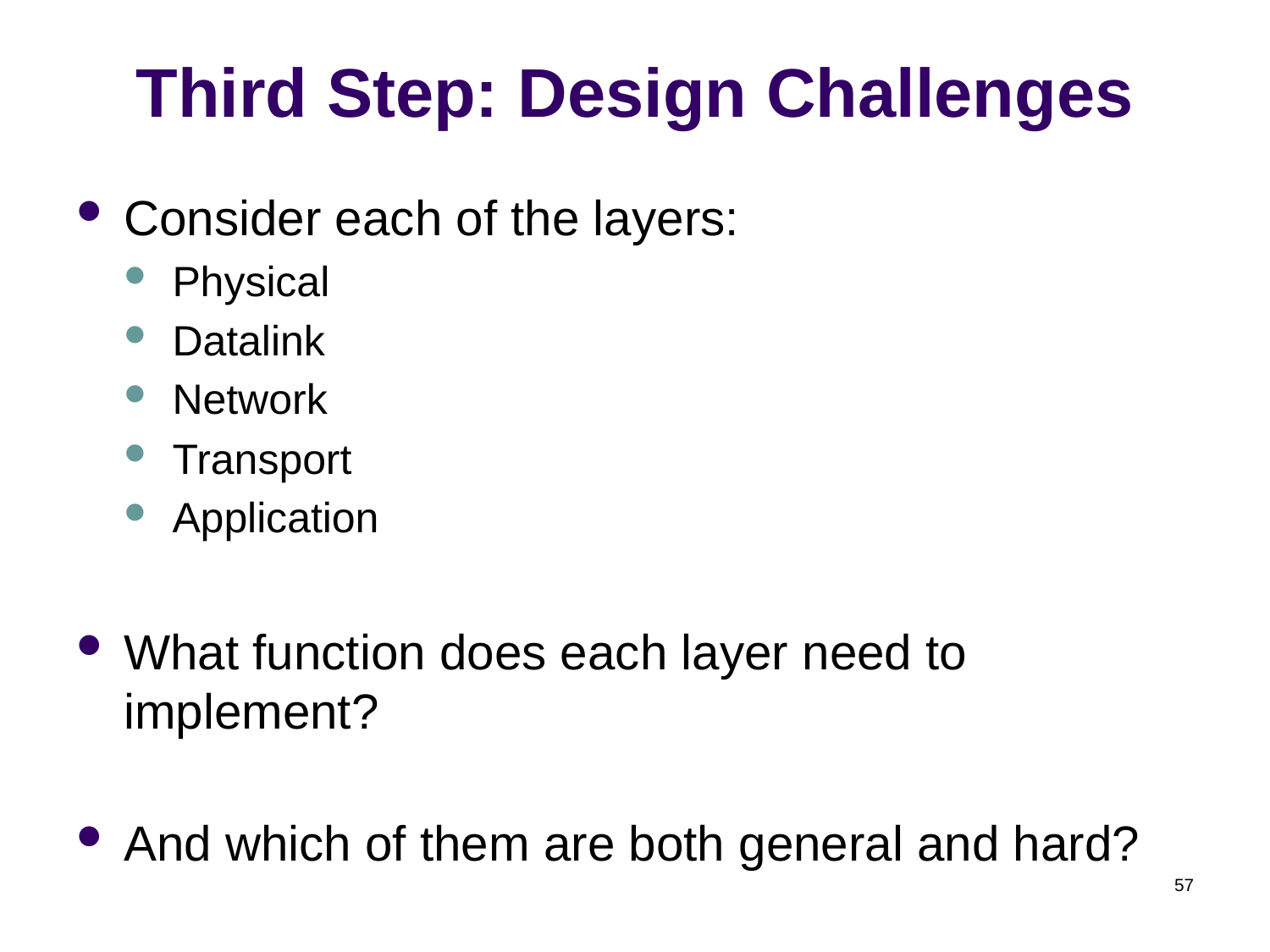

# Third Step: Design Challenges
Consider each of the layers:
Physical
Datalink
Network
Transport
Application

What function does each layer need to implement?

And which of them are both general and hard?
57